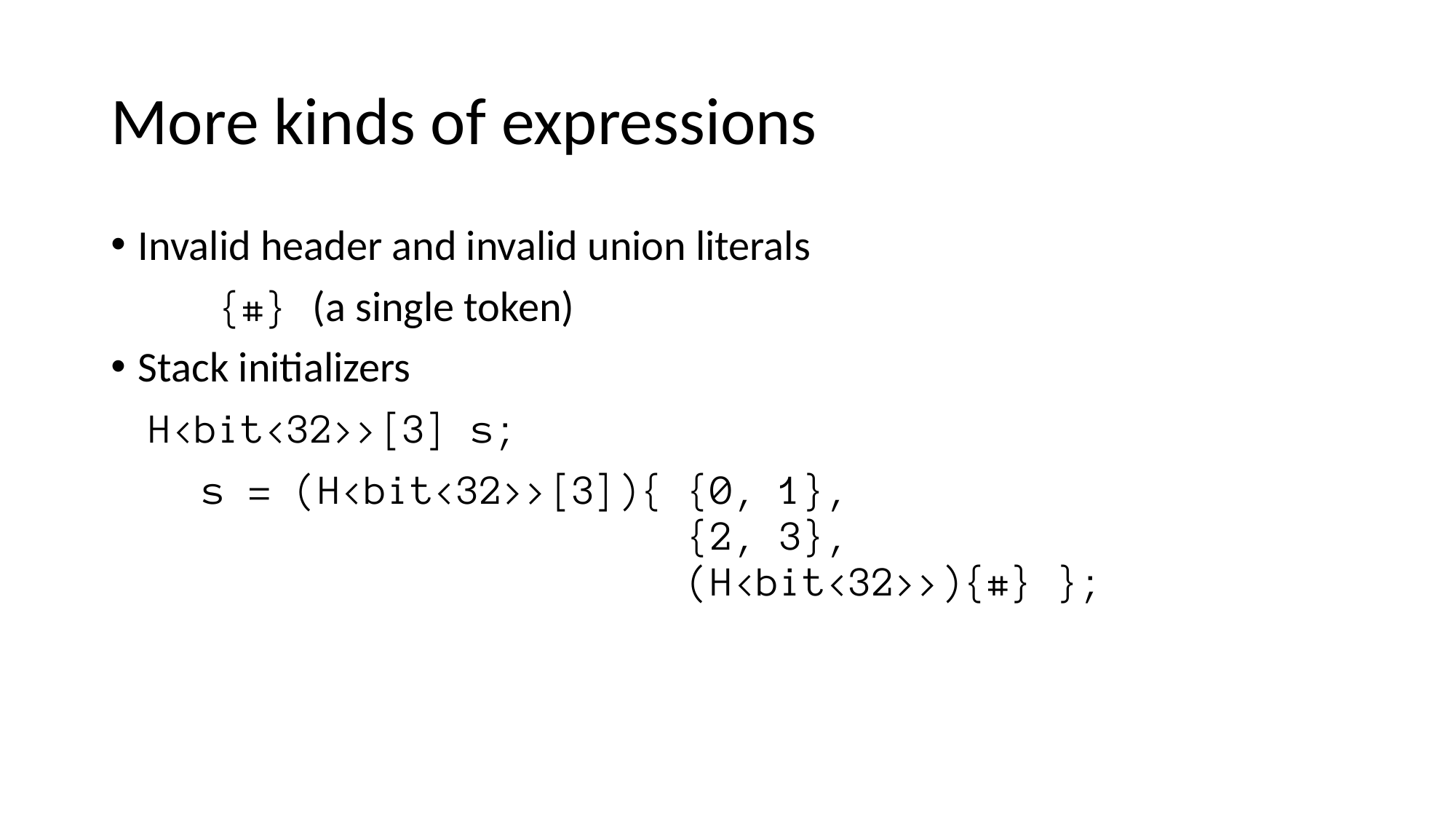

# More kinds of expressions
Invalid header and invalid union literals
	{#} (a single token)
Stack initializers
    H<bit<32>>[3] s;
    s = (H<bit<32>>[3]){ {0, 1},
                         {2, 3},
                         (H<bit<32>>){#} };